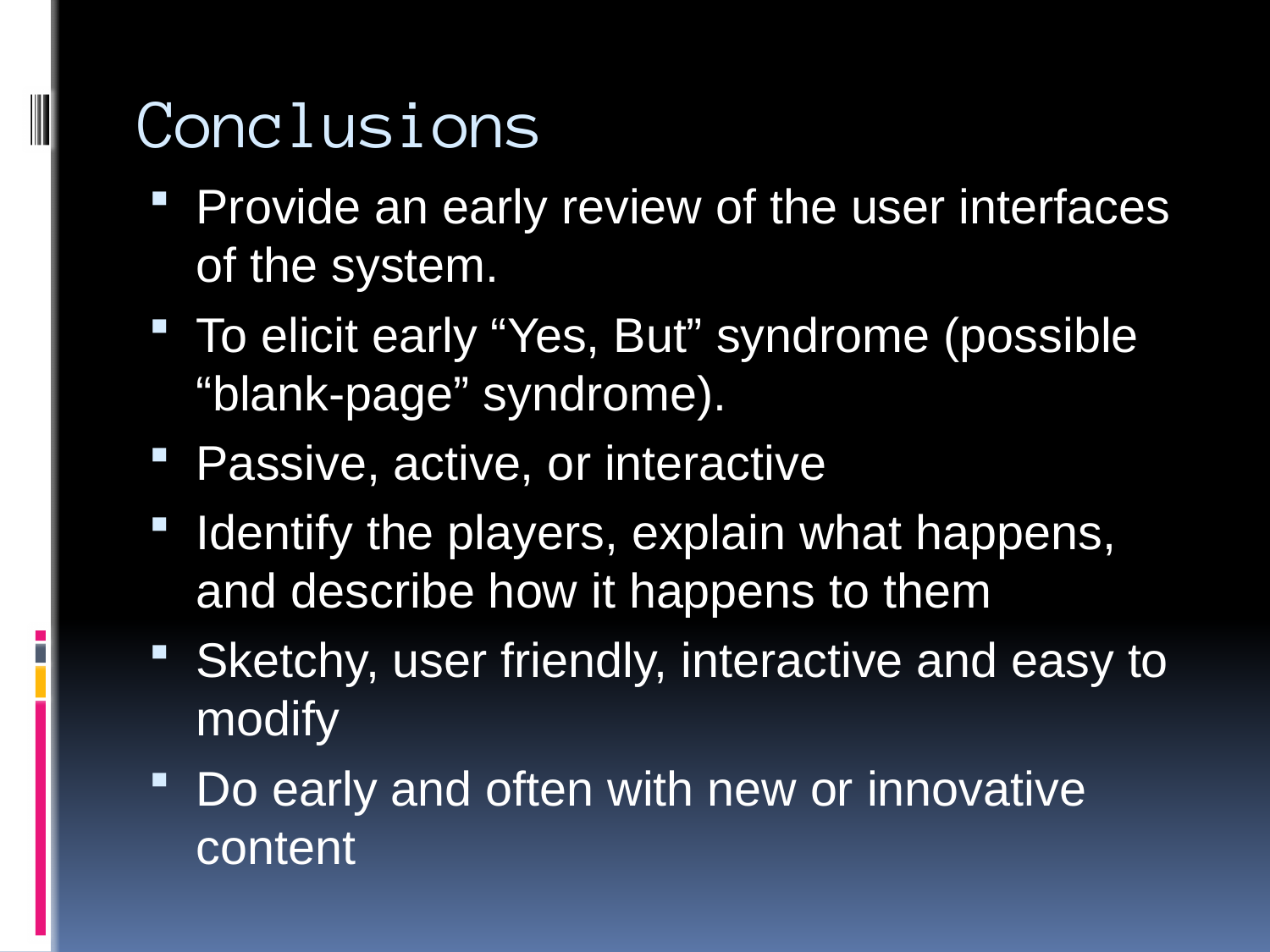

# Conclusions
Provide an early review of the user interfaces of the system.
To elicit early “Yes, But” syndrome (possible “blank-page” syndrome).
Passive, active, or interactive
Identify the players, explain what happens, and describe how it happens to them
Sketchy, user friendly, interactive and easy to modify
Do early and often with new or innovative content